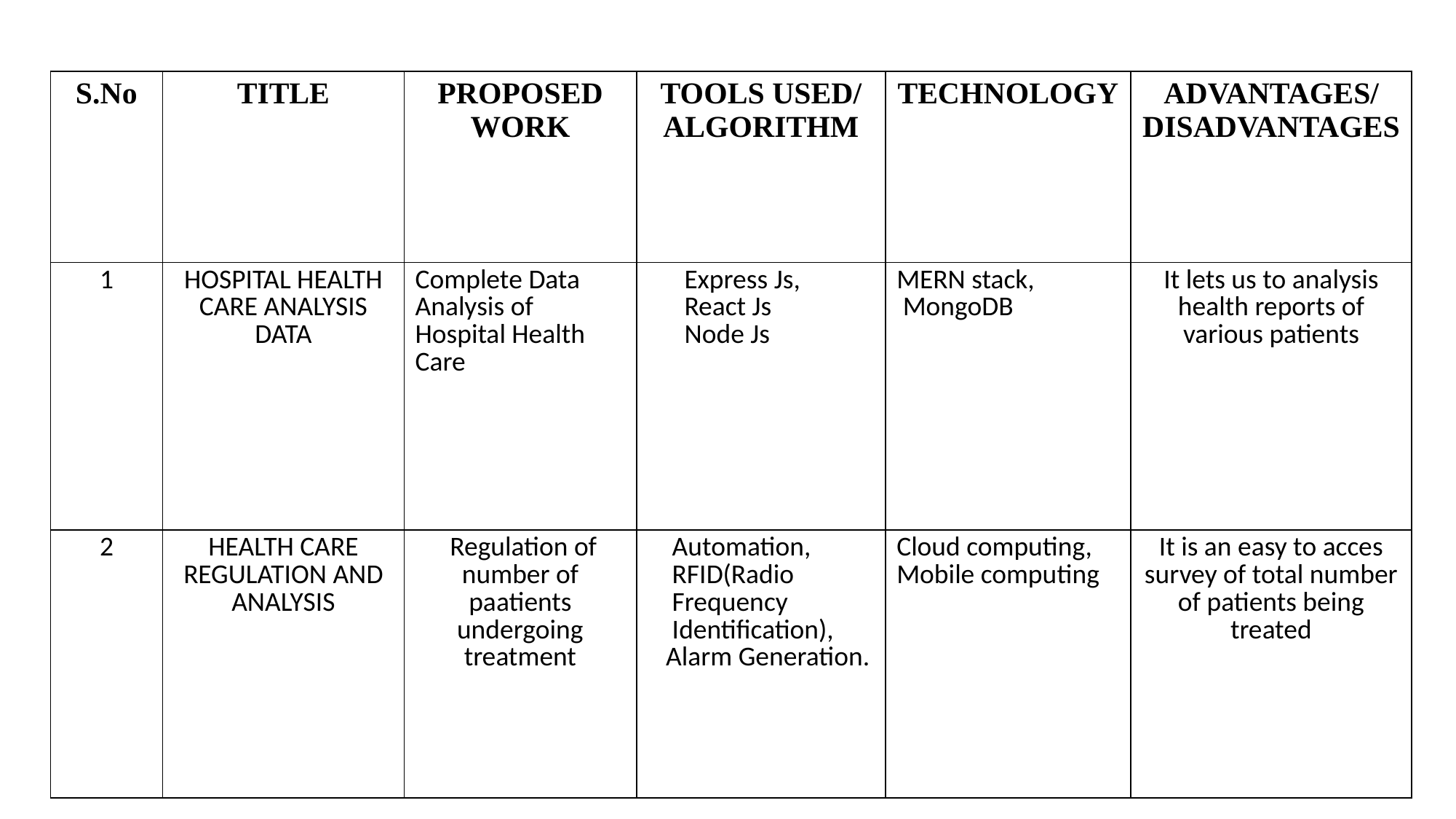

| S.No | TITLE | PROPOSED WORK | TOOLS USED/ ALGORITHM | TECHNOLOGY | ADVANTAGES/ DISADVANTAGES |
| --- | --- | --- | --- | --- | --- |
| 1 | HOSPITAL HEALTH CARE ANALYSIS DATA | Complete Data Analysis of Hospital Health Care | Express Js, React Js Node Js | MERN stack, MongoDB | It lets us to analysis health reports of various patients |
| 2 | HEALTH CARE REGULATION AND ANALYSIS | Regulation of number of paatients undergoing treatment | Automation, RFID(Radio Frequency Identification), Alarm Generation. | Cloud computing, Mobile computing | It is an easy to acces survey of total number of patients being treated |